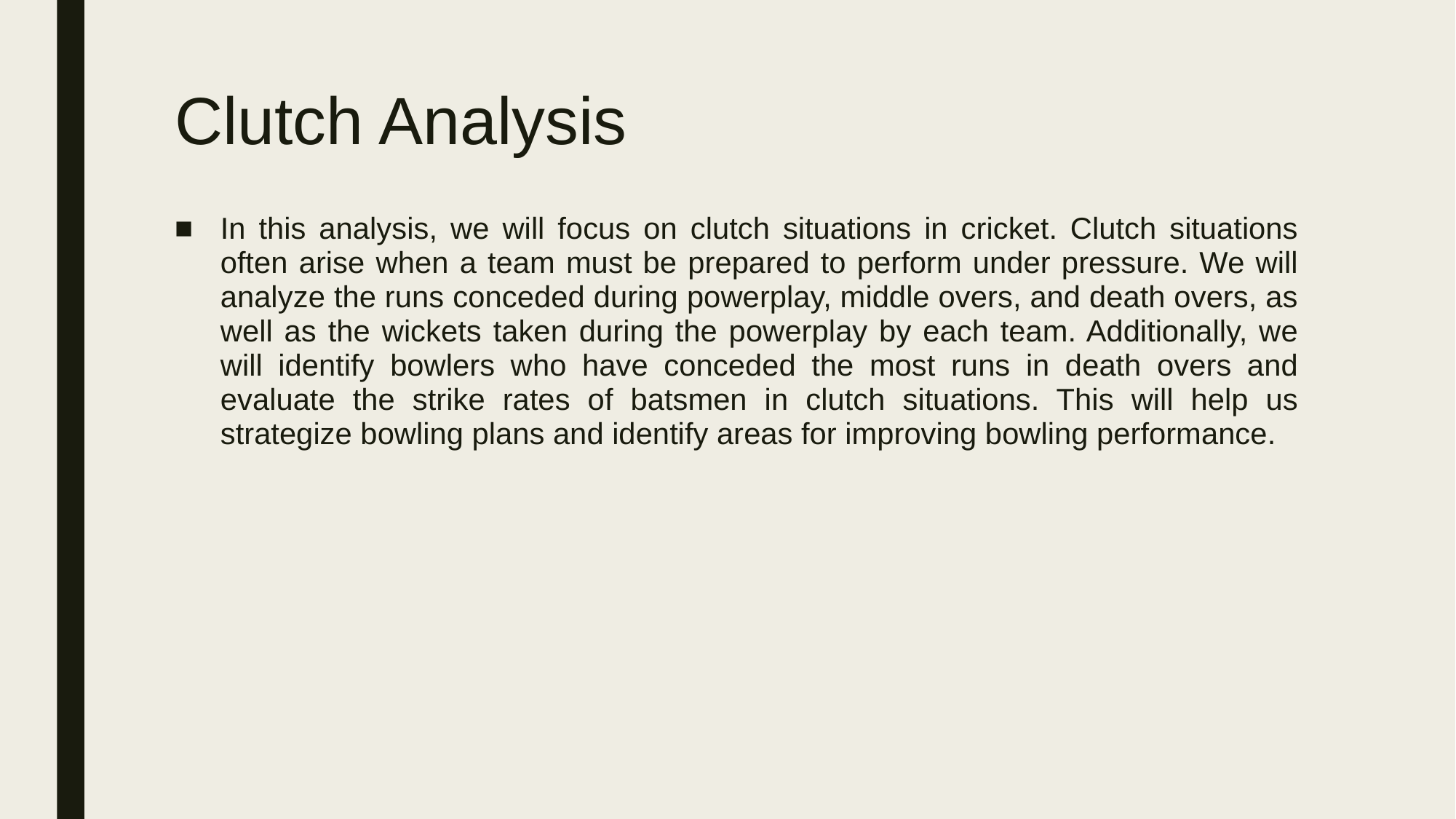

# Clutch Analysis
In this analysis, we will focus on clutch situations in cricket. Clutch situations often arise when a team must be prepared to perform under pressure. We will analyze the runs conceded during powerplay, middle overs, and death overs, as well as the wickets taken during the powerplay by each team. Additionally, we will identify bowlers who have conceded the most runs in death overs and evaluate the strike rates of batsmen in clutch situations. This will help us strategize bowling plans and identify areas for improving bowling performance.